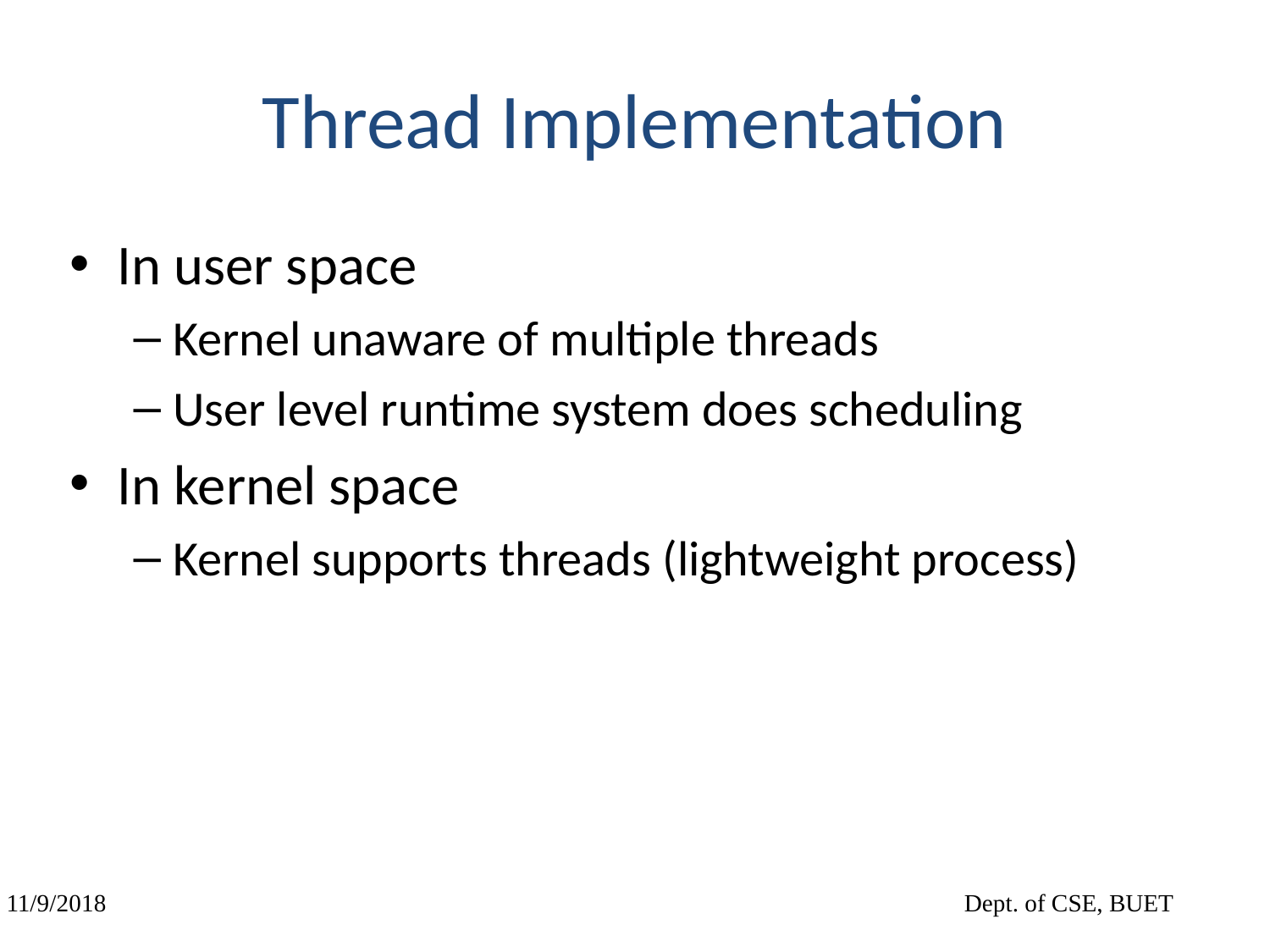

# Thread Implementation
In user space
Kernel unaware of multiple threads
User level runtime system does scheduling
In kernel space
Kernel supports threads (lightweight process)
11/9/2018
35
Dept. of CSE, BUET